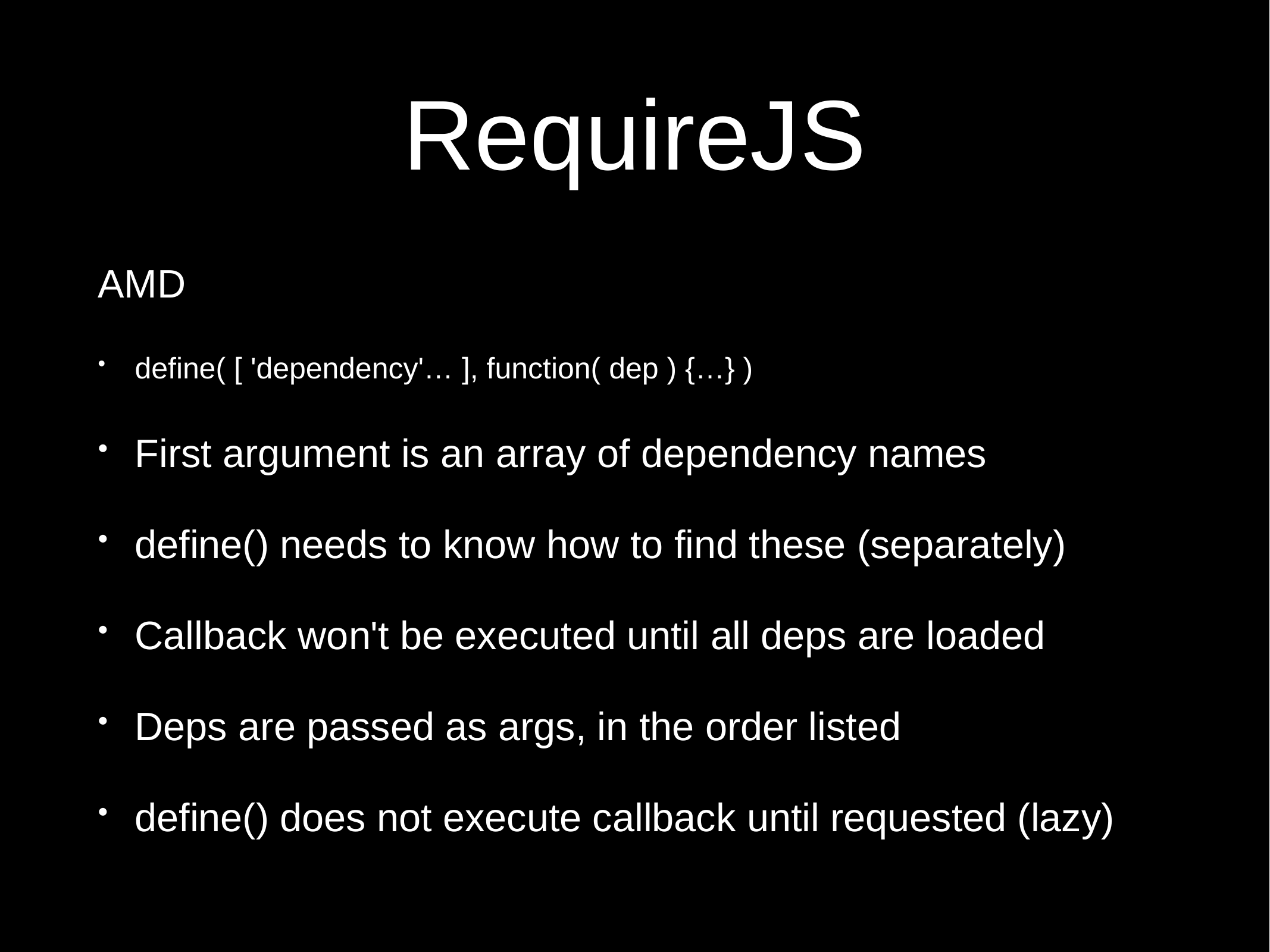

# RequireJS
AMD
define( [ 'dependency'… ], function( dep ) {…} )
First argument is an array of dependency names
define() needs to know how to find these (separately)
Callback won't be executed until all deps are loaded
Deps are passed as args, in the order listed
define() does not execute callback until requested (lazy)